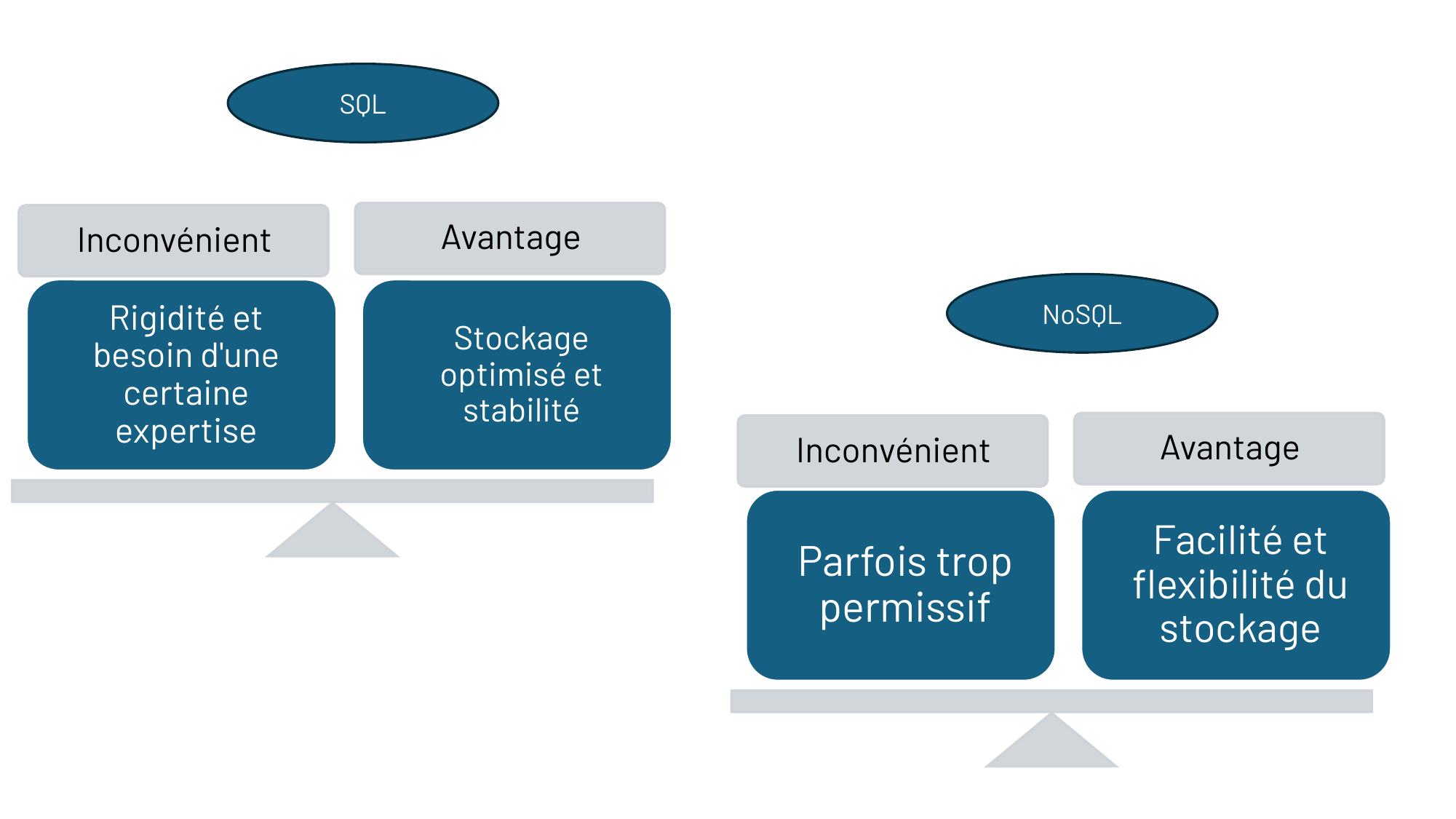

SQL
Inconvénient
Avantage
Rigidité et besoin d'une certaine expertise
Stockage optimisé et stabilité
NoSQL
Inconvénient
Avantage
Parfois trop permissif
Facilité et flexibilité du stockage